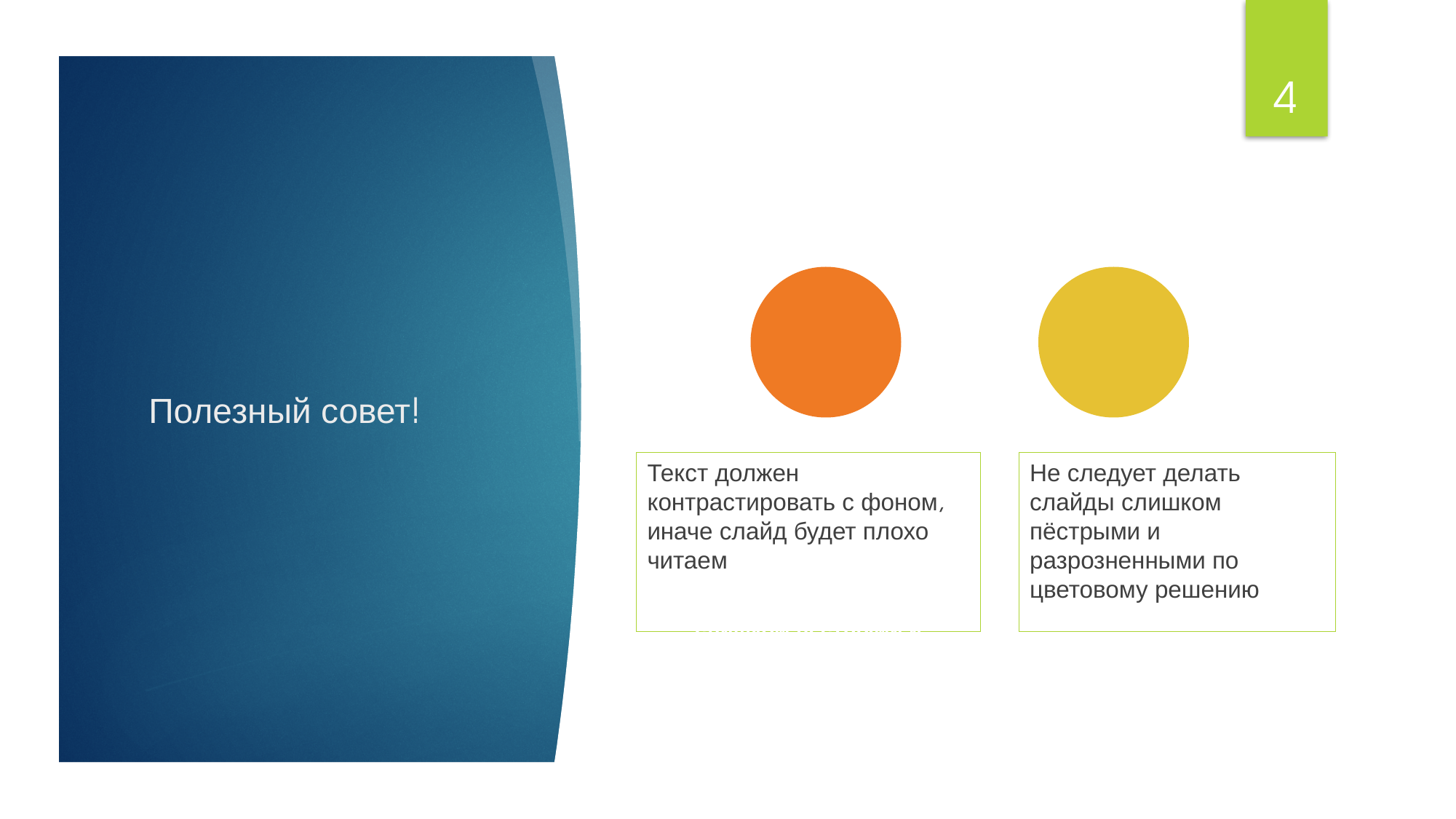

4
# Полезный совет!
Текст должен контрастировать с фоном, иначе слайд будет плохо читаем плохо читаем.
Не следует делать слайды слишком пёстрыми и разрозненными по цветовому решению
Не следует делать слайды слишком пёстрыми и разрозненными по цветовому решению